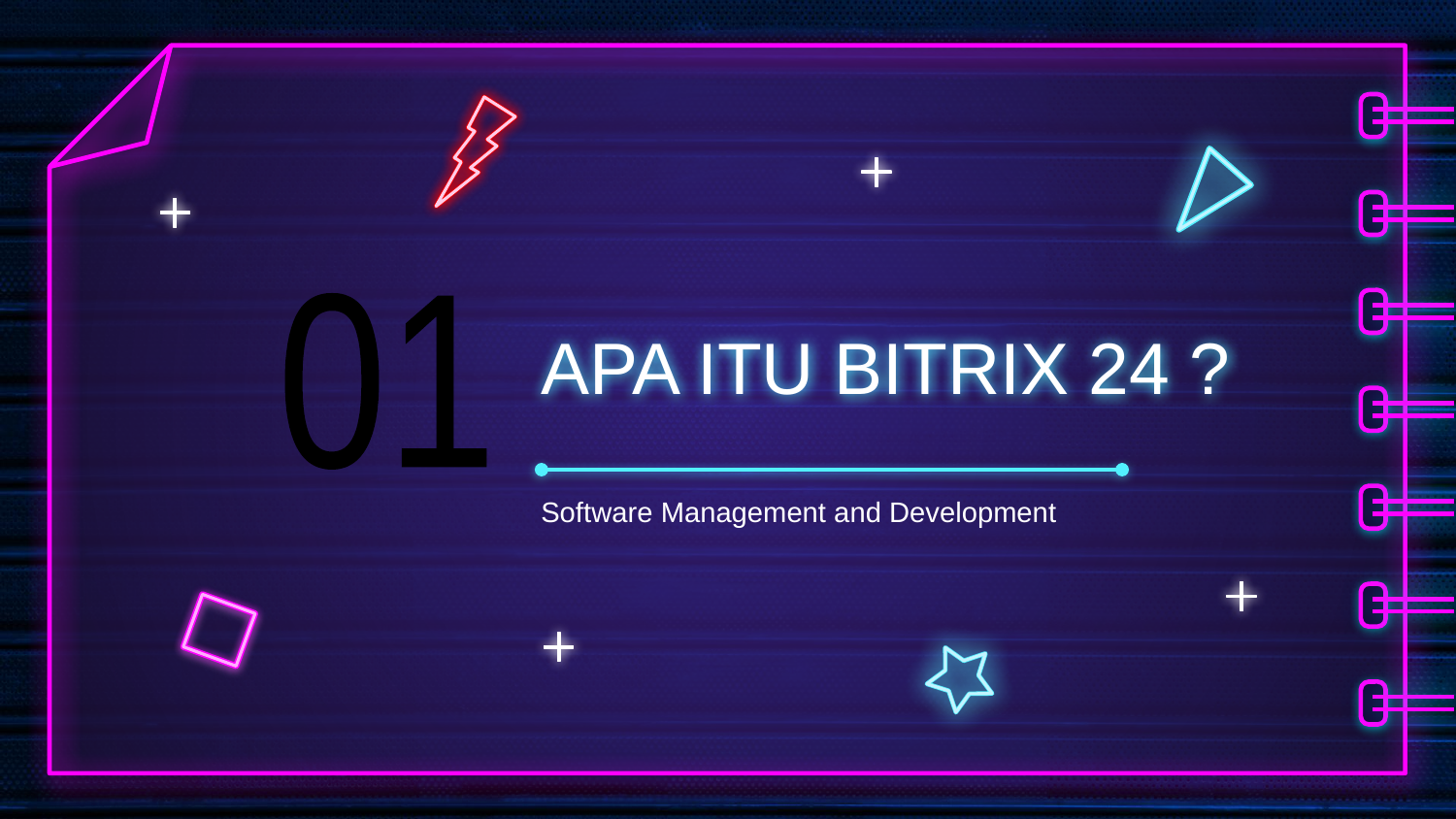

01
# APA ITU BITRIX 24 ?
Software Management and Development